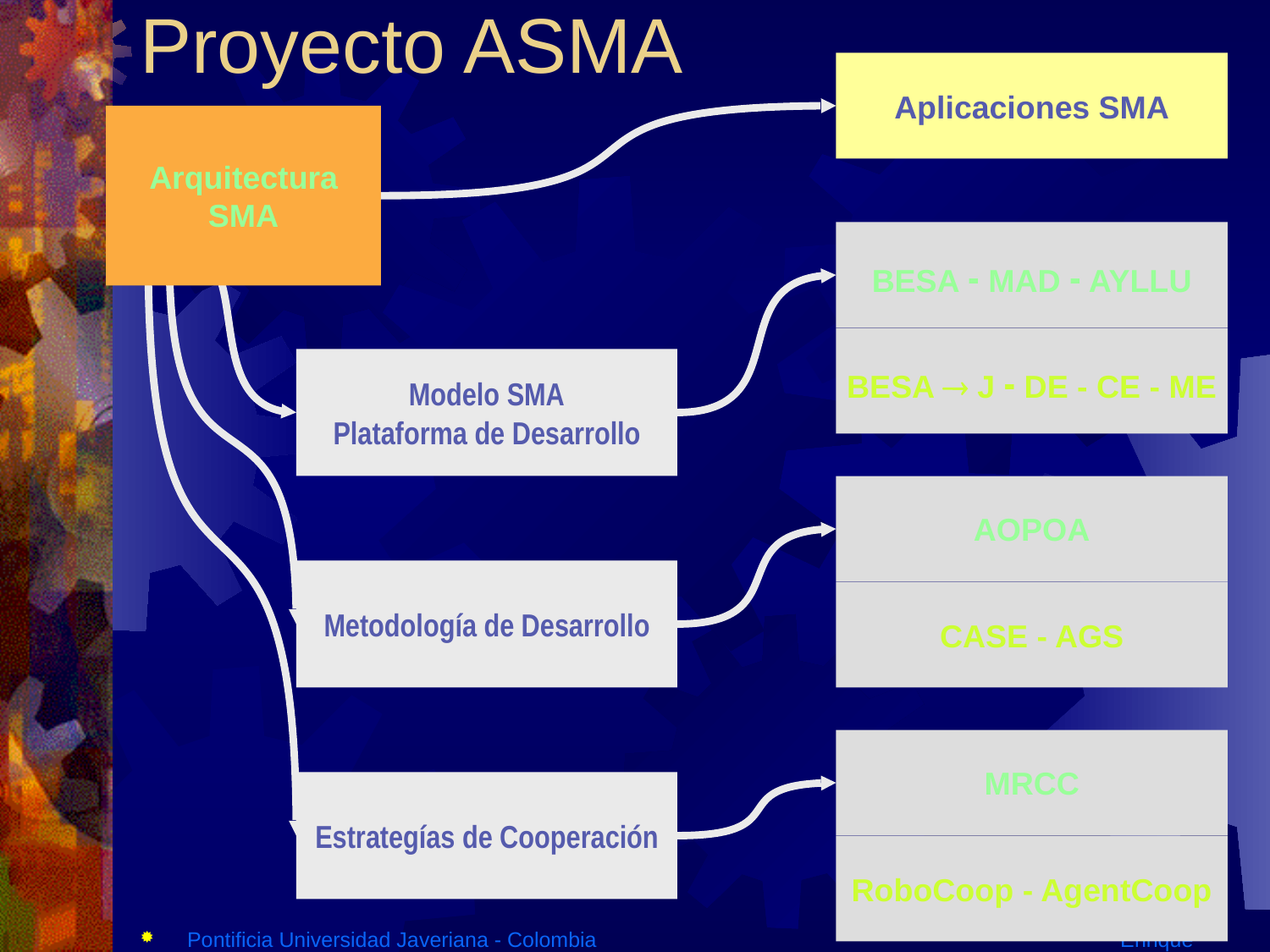

# Proyecto ASMA
Aplicaciones SMA
Arquitectura
SMA
BESA - MAD - AYLLU
BESA → J - DE - CE - ME
Modelo SMA
Plataforma de Desarrollo
AOPOA
Metodología de Desarrollo
CASE - AGS
MRCC
Estrategías de Cooperación
RoboCoop - AgentCoop
Pontificia Universidad Javeriana - Colombia			                             Enrique González